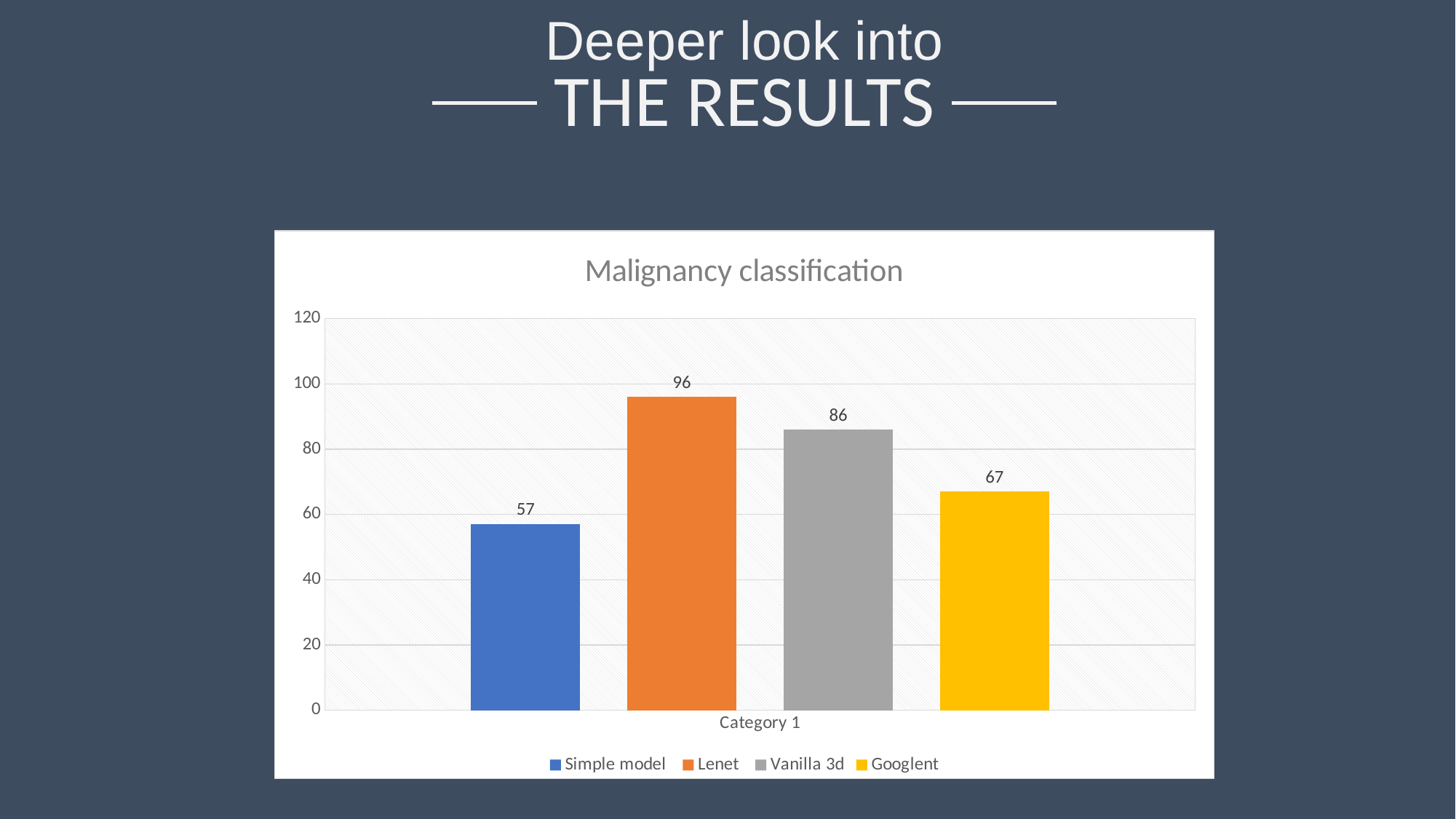

Deeper look into
# THE RESULTS

### Chart: Malignancy classification

| Category | Simple model  | Lenet  | Vanilla 3d | Googlent |
|---|---|---|---|---|
| Category 1 | 57.0 | 96.0 | 86.0 | 67.0 |